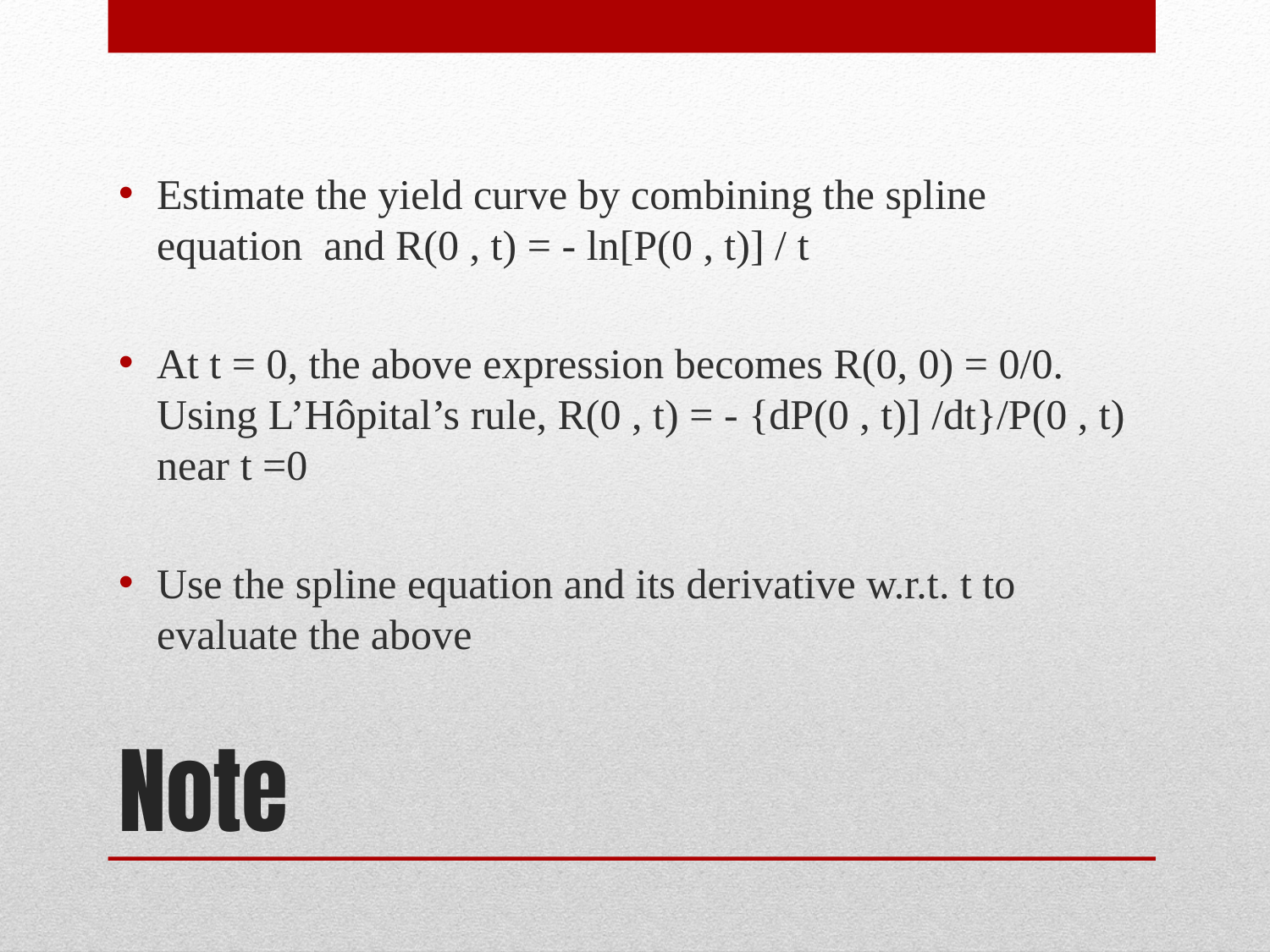

Estimate the yield curve by combining the spline equation  and R(0 , t) = - ln[P(0 , t)] / t

At t = 0, the above expression becomes R(0, 0) = 0/0. Using L’Hôpital’s rule, R(0 , t) = - {dP(0 , t)] /dt}/P(0 , t) near t =0

Use the spline equation and its derivative w.r.t. t to evaluate the above
# Note